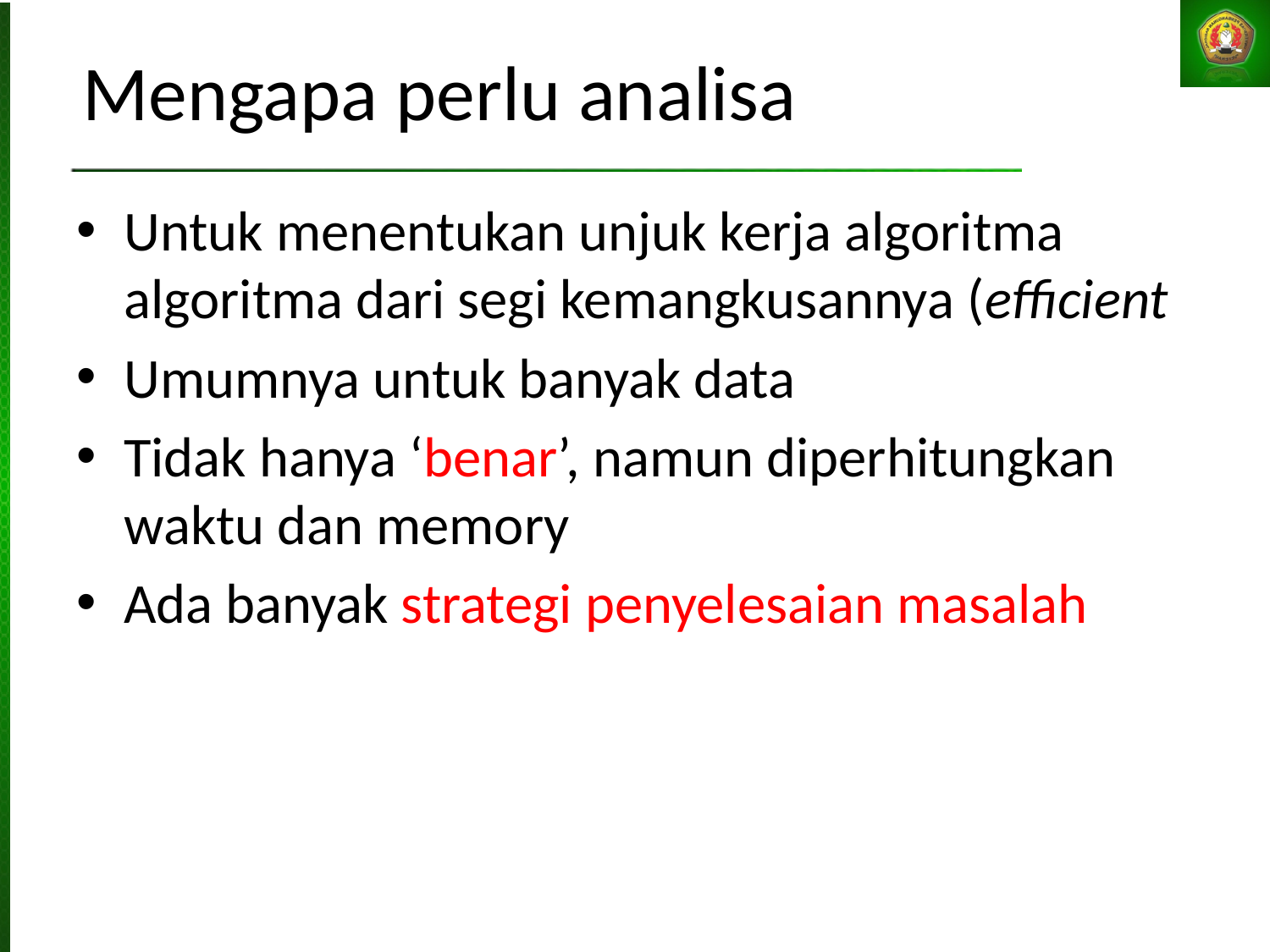

# Mengapa perlu analisa
Untuk menentukan unjuk kerja algoritma algoritma dari segi kemangkusannya (efficient
Umumnya untuk banyak data
Tidak hanya ‘benar’, namun diperhitungkan waktu dan memory
Ada banyak strategi penyelesaian masalah